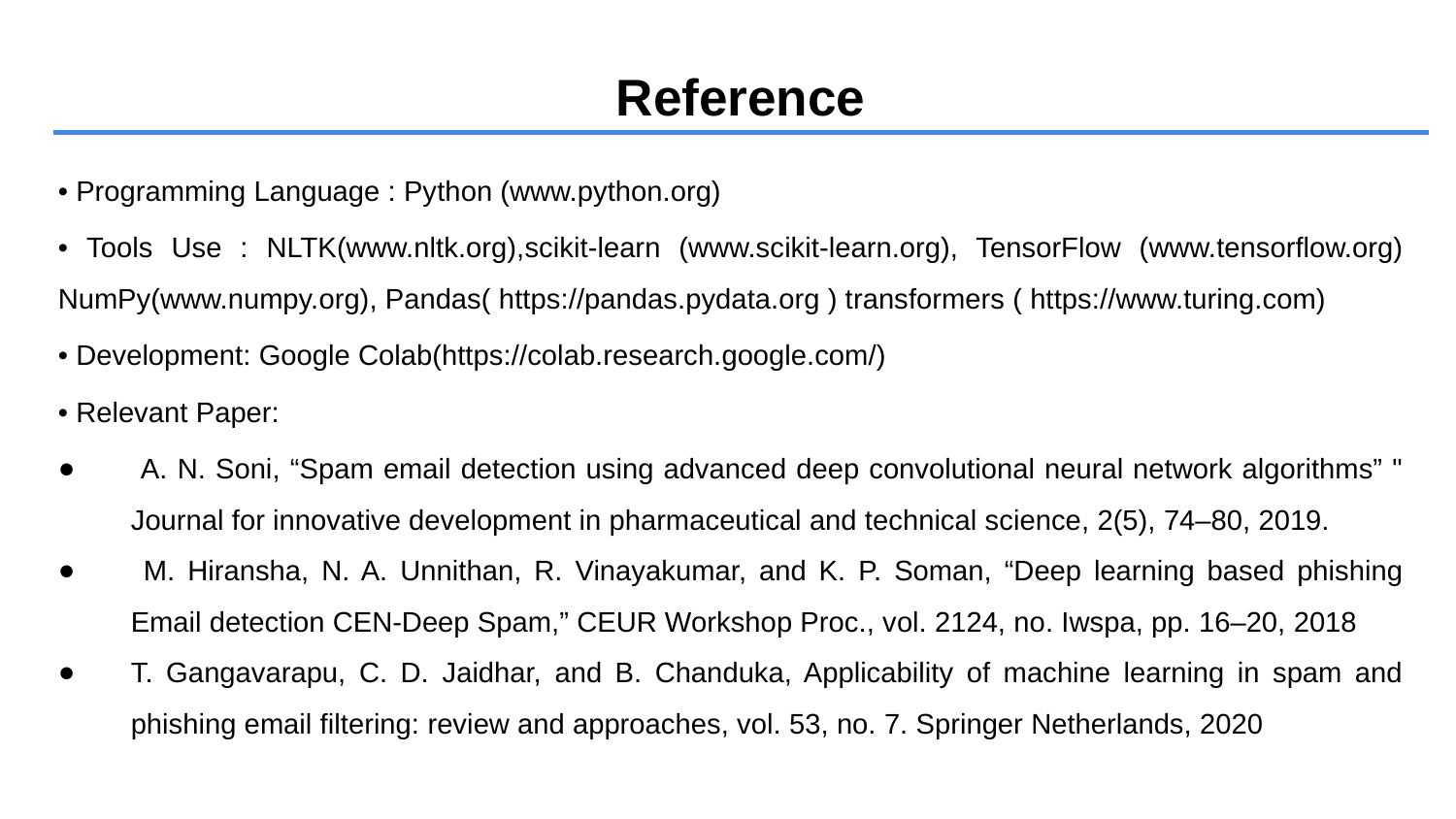

# Reference
• Programming Language : Python (www.python.org)
• Tools Use : NLTK(www.nltk.org),scikit-learn (www.scikit-learn.org), TensorFlow (www.tensorflow.org) NumPy(www.numpy.org), Pandas( https://pandas.pydata.org ) transformers ( https://www.turing.com)
• Development: Google Colab(https://colab.research.google.com/)
• Relevant Paper:
 A. N. Soni, “Spam email detection using advanced deep convolutional neural network algorithms” " Journal for innovative development in pharmaceutical and technical science, 2(5), 74–80, 2019.
 M. Hiransha, N. A. Unnithan, R. Vinayakumar, and K. P. Soman, “Deep learning based phishing Email detection CEN-Deep Spam,” CEUR Workshop Proc., vol. 2124, no. Iwspa, pp. 16–20, 2018
T. Gangavarapu, C. D. Jaidhar, and B. Chanduka, Applicability of machine learning in spam and phishing email filtering: review and approaches, vol. 53, no. 7. Springer Netherlands, 2020